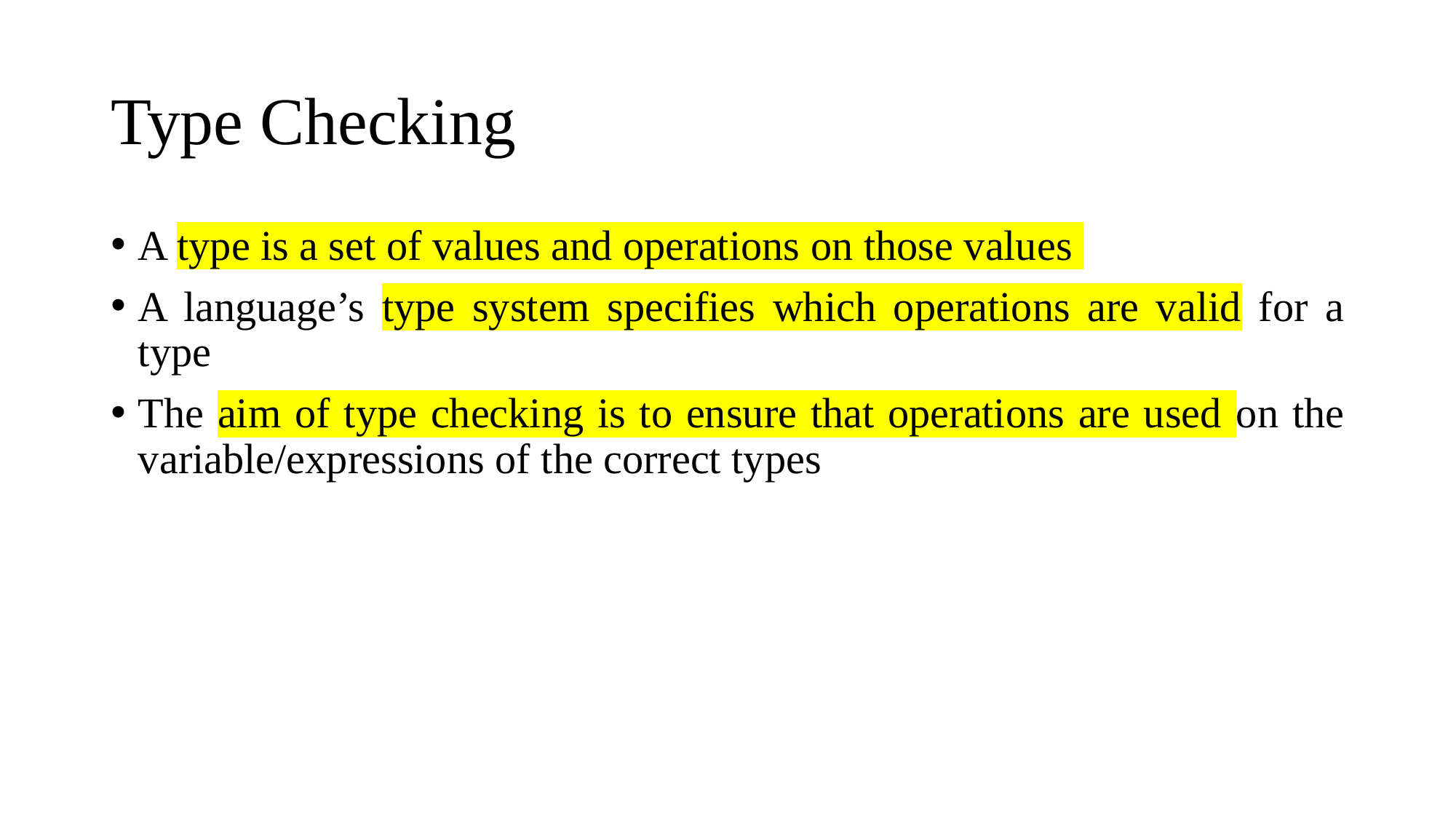

# Type Checking
A type is a set of values and operations on those values
A language’s type system specifies which operations are valid for a type
The aim of type checking is to ensure that operations are used on the variable/expressions of the correct types